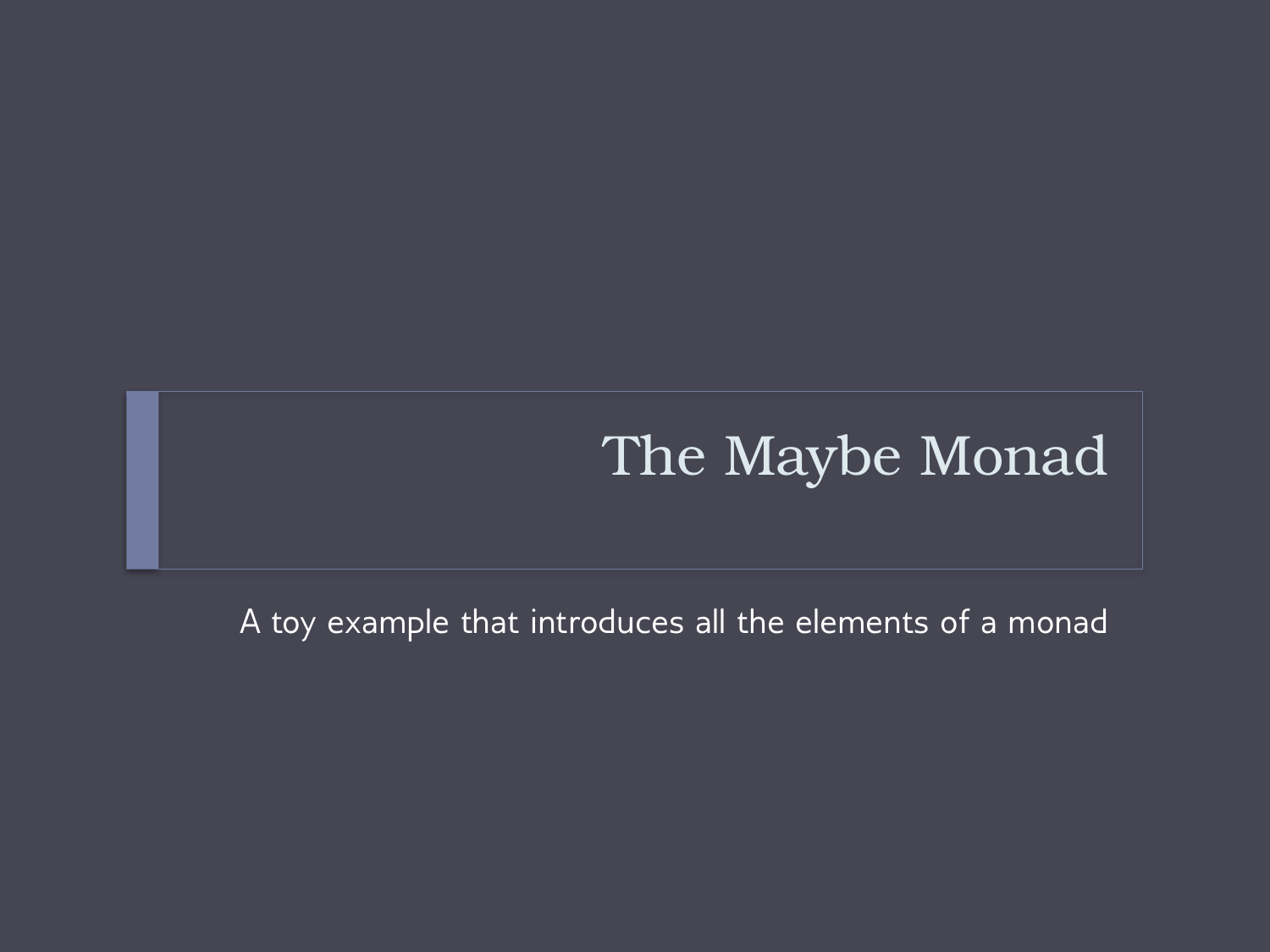

# The Maybe Monad
A toy example that introduces all the elements of a monad